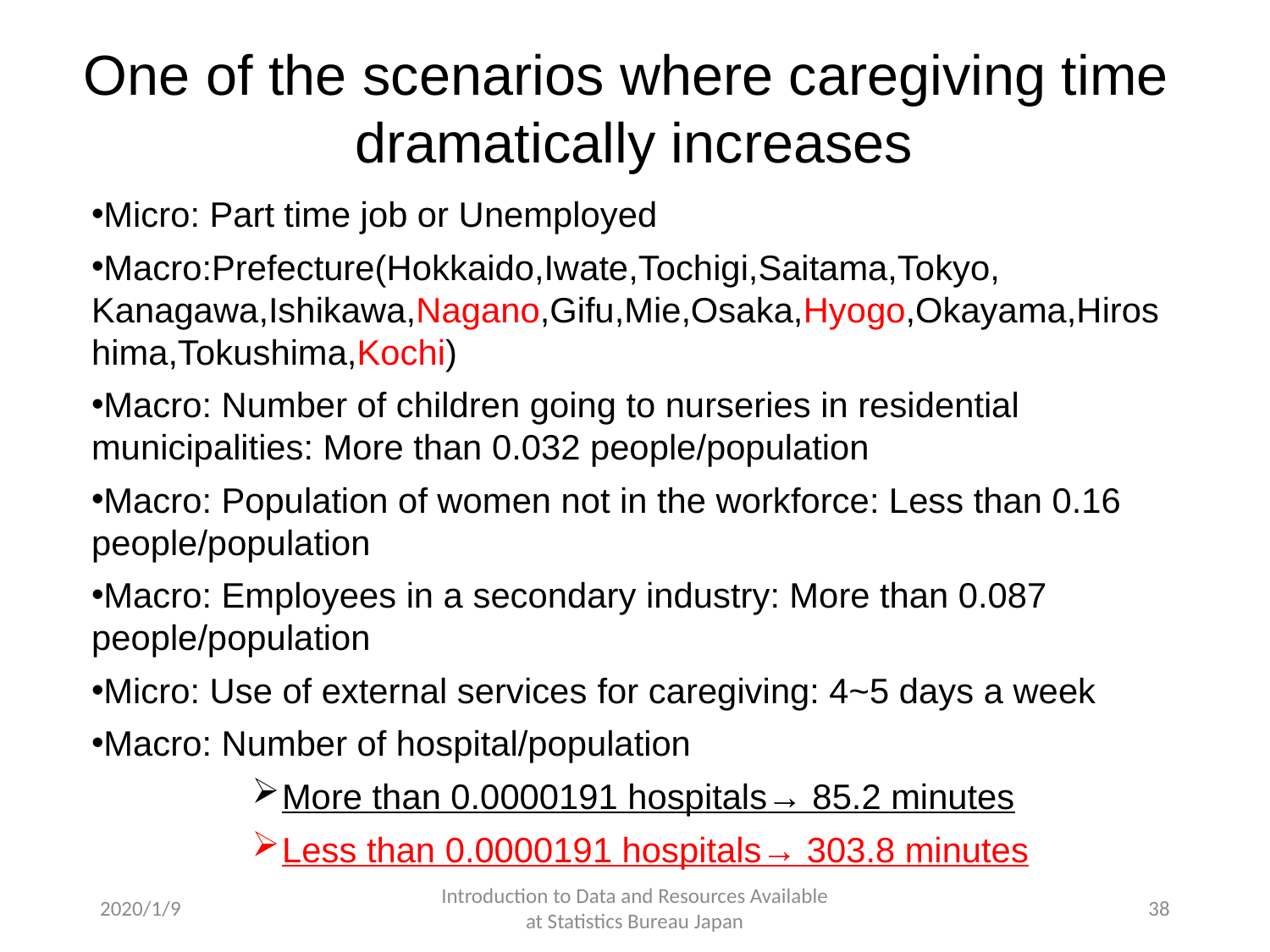

One of the scenarios where caregiving time
dramatically increases
Micro: Part time job or Unemployed
Macro:Prefecture(Hokkaido,Iwate,Tochigi,Saitama,Tokyo,
Kanagawa,Ishikawa,Nagano,Gifu,Mie,Osaka,Hyogo,Okayama,Hiroshima,Tokushima,Kochi)9 f)
Macro: Number of children going to nurseries in residential municipalities: More than 0.032 people/population
Macro: Population of women not in the workforce: Less than 0.16 people/population
Macro: Employees in a secondary industry: More than 0.087 people/population
Micro: Use of external services for caregiving: 4~5 days a week
Macro: Number of hospital/population
More than 0.0000191 hospitals→ 85.2 minutes
Less than 0.0000191 hospitals→ 303.8 minutes

2020/1/9
Introduction to Data and Resources Available at Statistics Bureau Japan
38